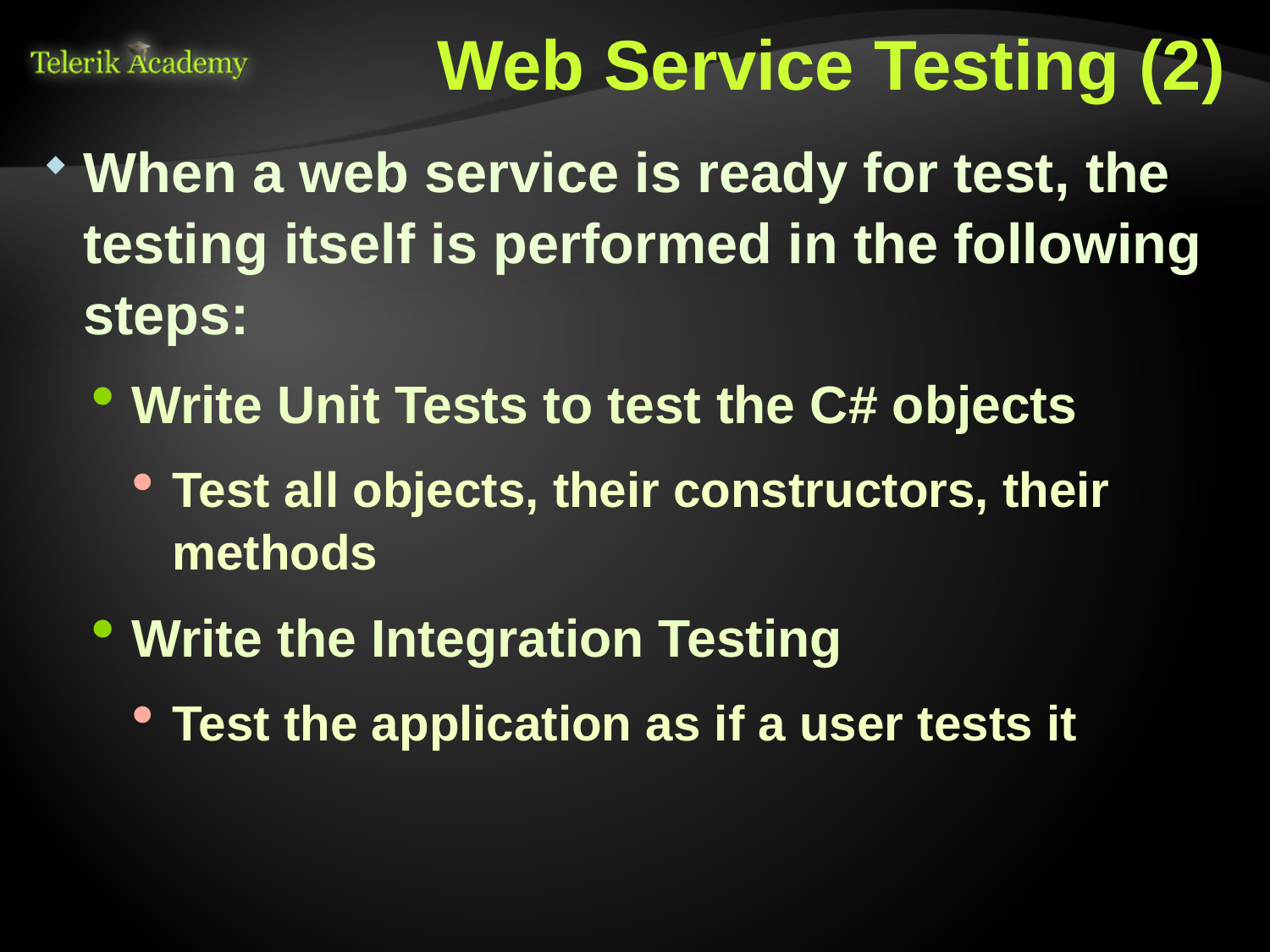

# Web Service Testing (2)
When a web service is ready for test, the testing itself is performed in the following steps:
Write Unit Tests to test the C# objects
Test all objects, their constructors, their methods
Write the Integration Testing
Test the application as if a user tests it